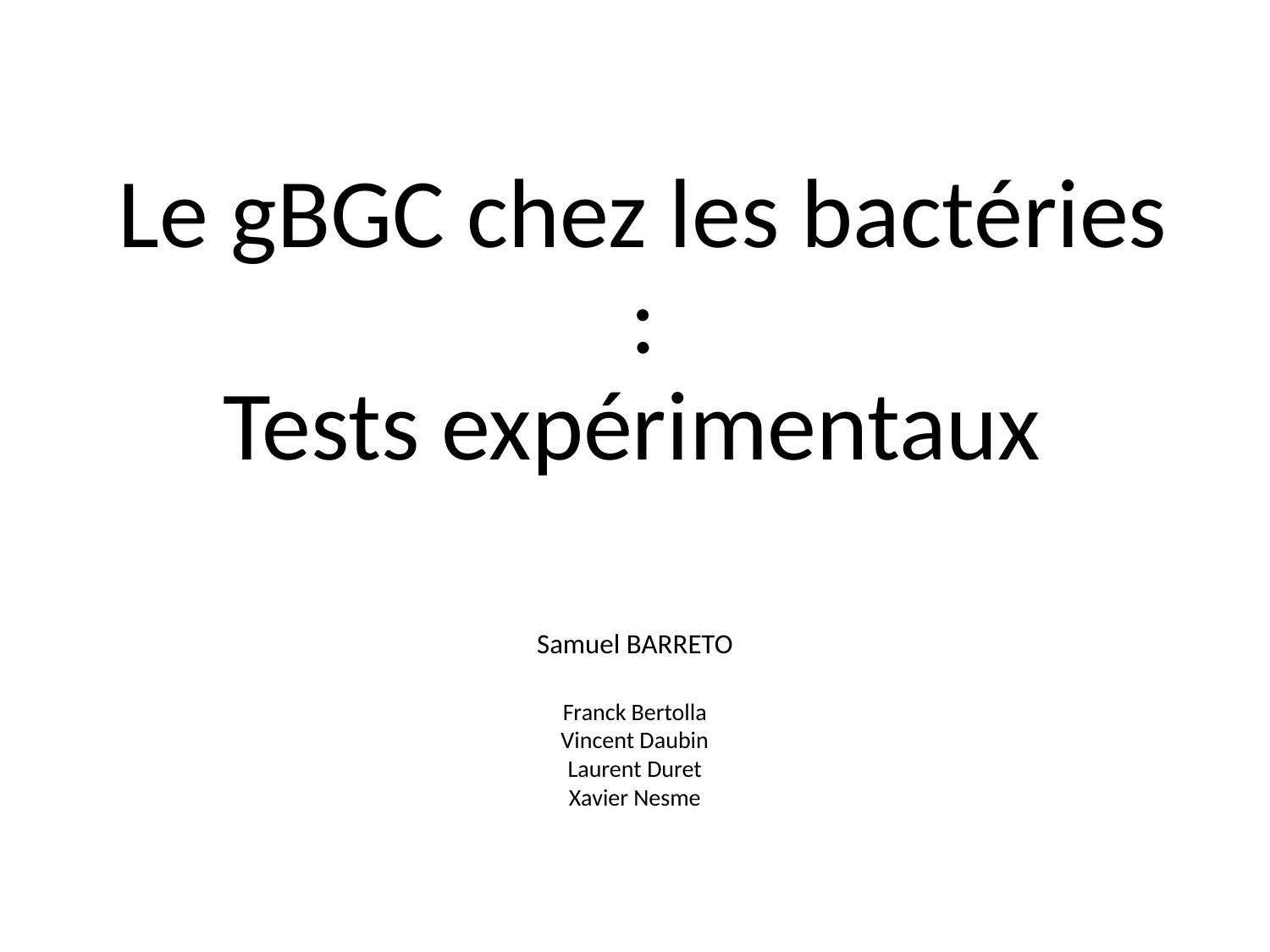

# Le gBGC chez les bactéries : Tests expérimentaux
Samuel BARRETO
Franck Bertolla
Vincent Daubin
Laurent Duret
Xavier Nesme